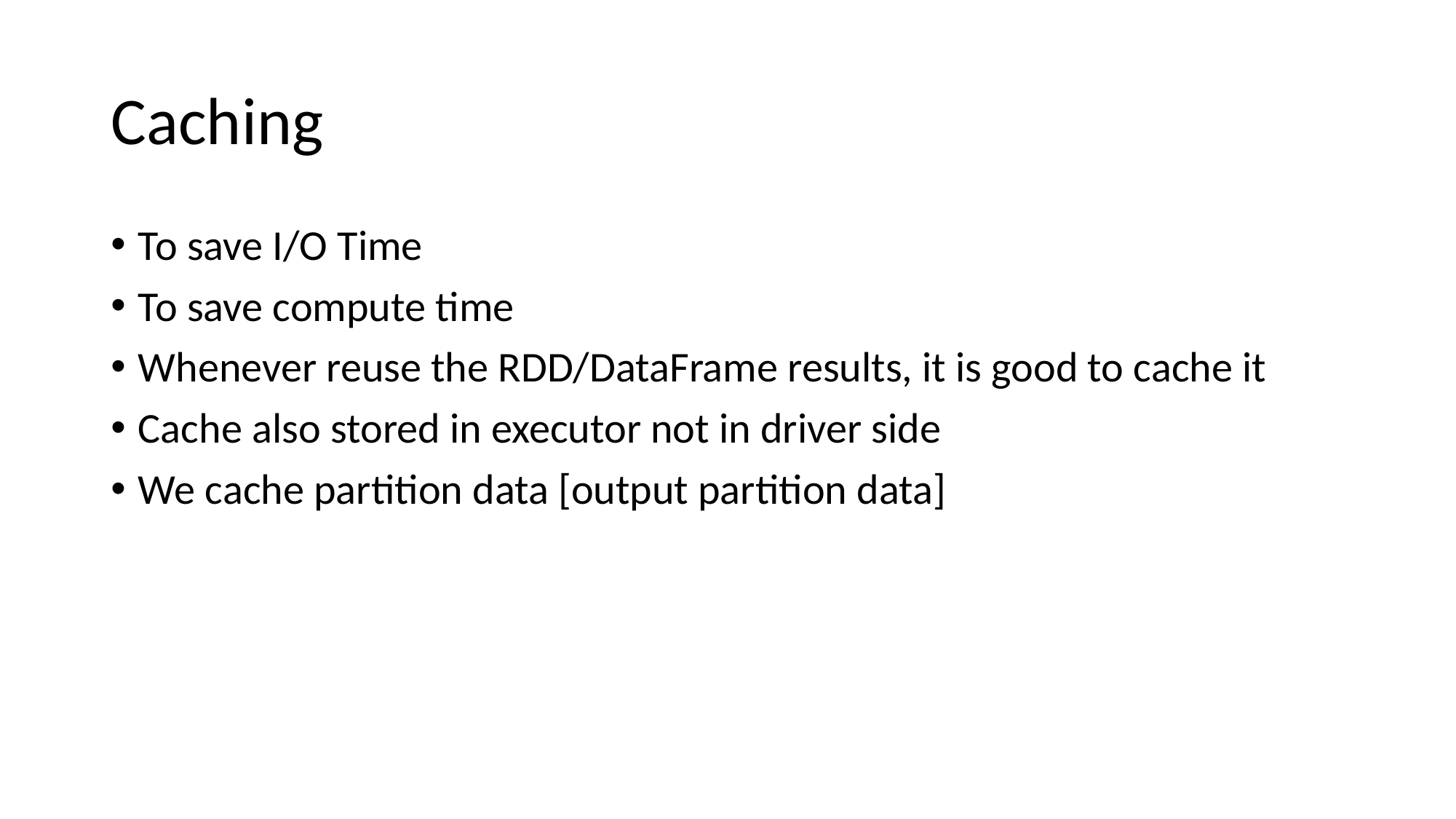

# Caching
To save I/O Time
To save compute time
Whenever reuse the RDD/DataFrame results, it is good to cache it
Cache also stored in executor not in driver side
We cache partition data [output partition data]